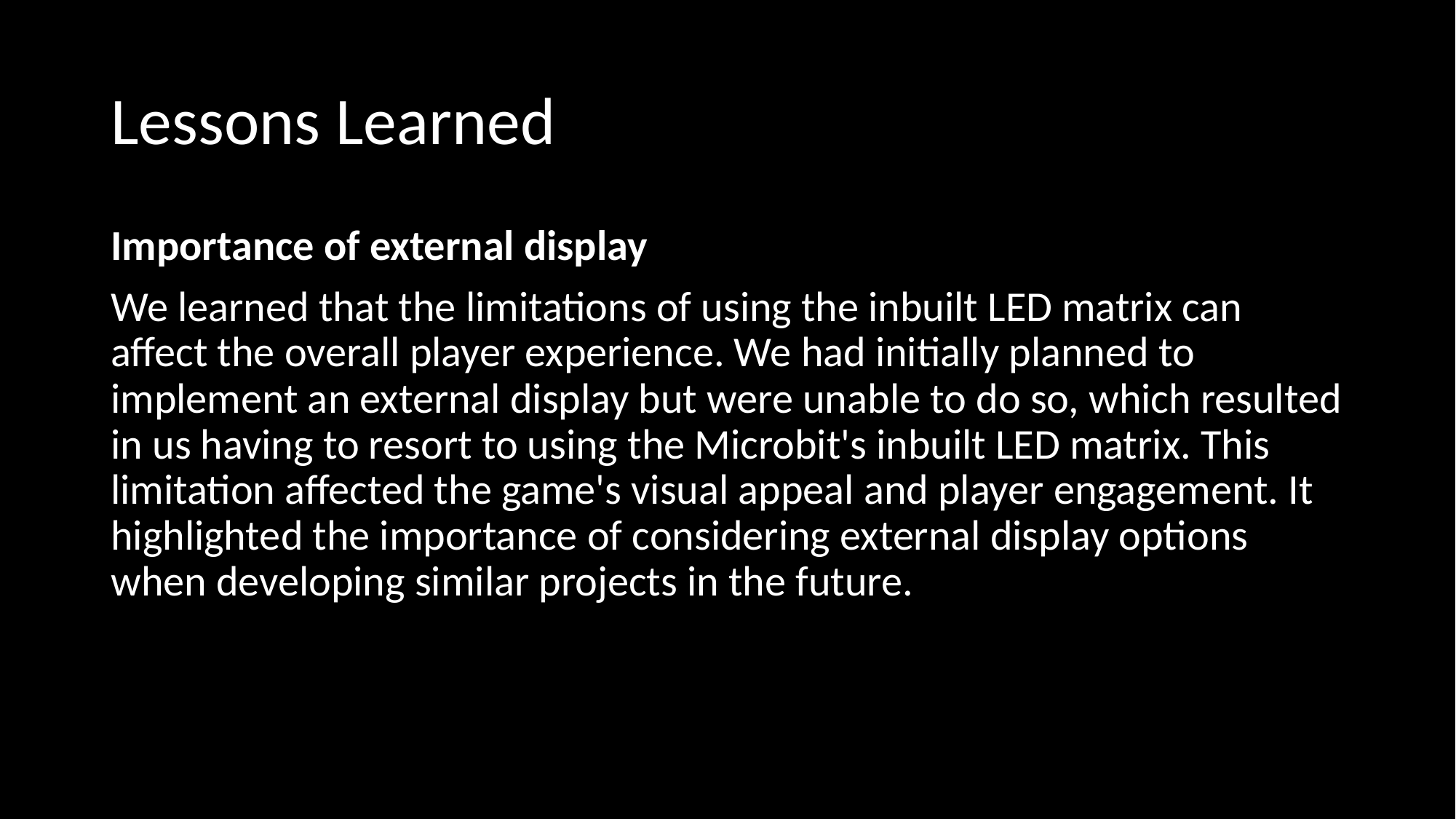

# Lessons Learned
Importance of external display
We learned that the limitations of using the inbuilt LED matrix can affect the overall player experience. We had initially planned to implement an external display but were unable to do so, which resulted in us having to resort to using the Microbit's inbuilt LED matrix. This limitation affected the game's visual appeal and player engagement. It highlighted the importance of considering external display options when developing similar projects in the future.